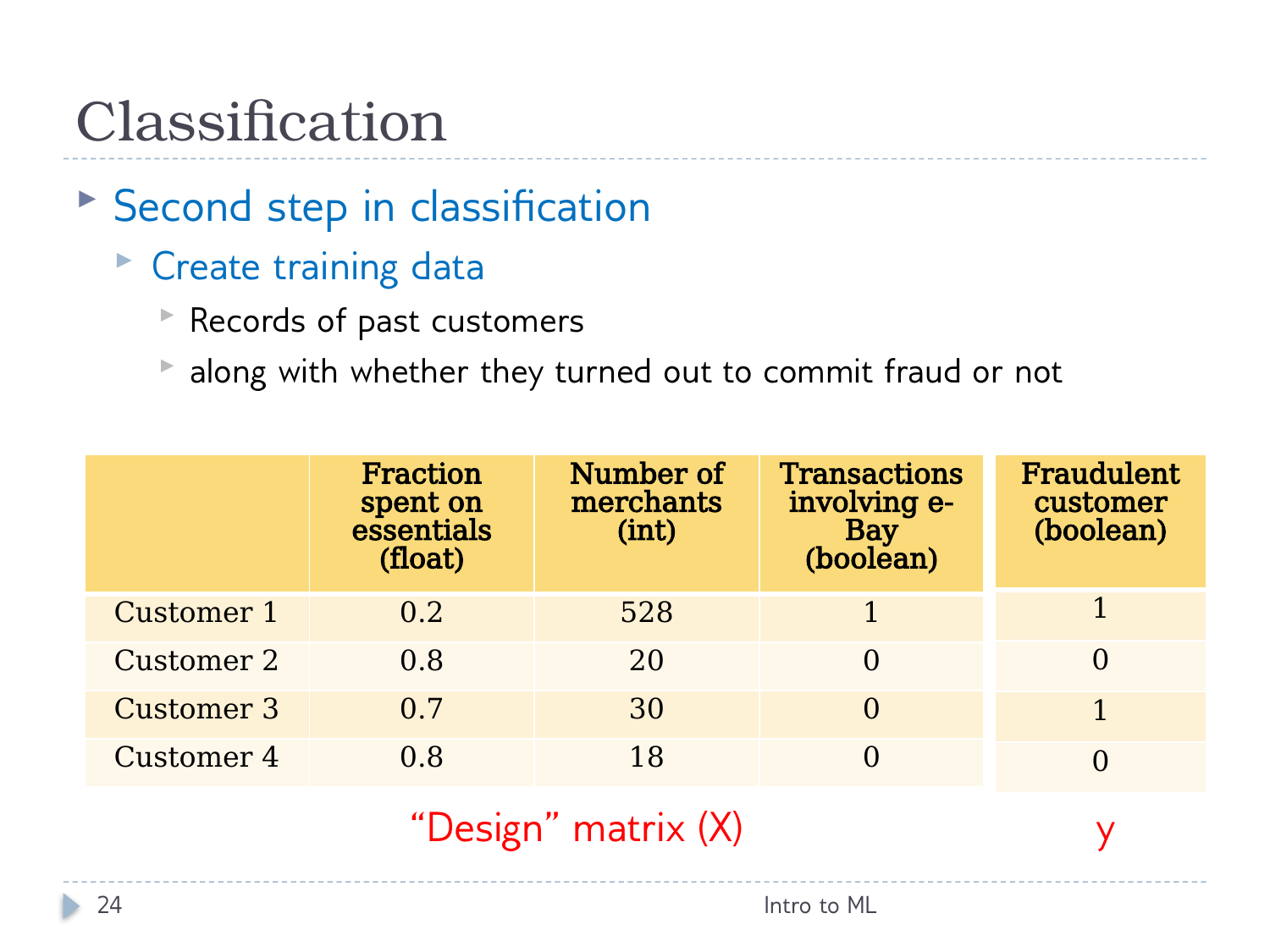

# Classification
Second step in classification
Create training data
Records of past customers
along with whether they turned out to commit fraud or not
|  | Fraction spent on essentials (float) | Number of merchants (int) | Transactions involving e-Bay (boolean) |
| --- | --- | --- | --- |
| Customer 1 | 0.2 | 528 | 1 |
| Customer 2 | 0.8 | 20 | 0 |
| Customer 3 | 0.7 | 30 | 0 |
| Customer 4 | 0.8 | 18 | 0 |
| Fraudulent customer (boolean) |
| --- |
| 1 |
| 0 |
| 1 |
| 0 |
“Design” matrix (X)
y
24
Intro to ML